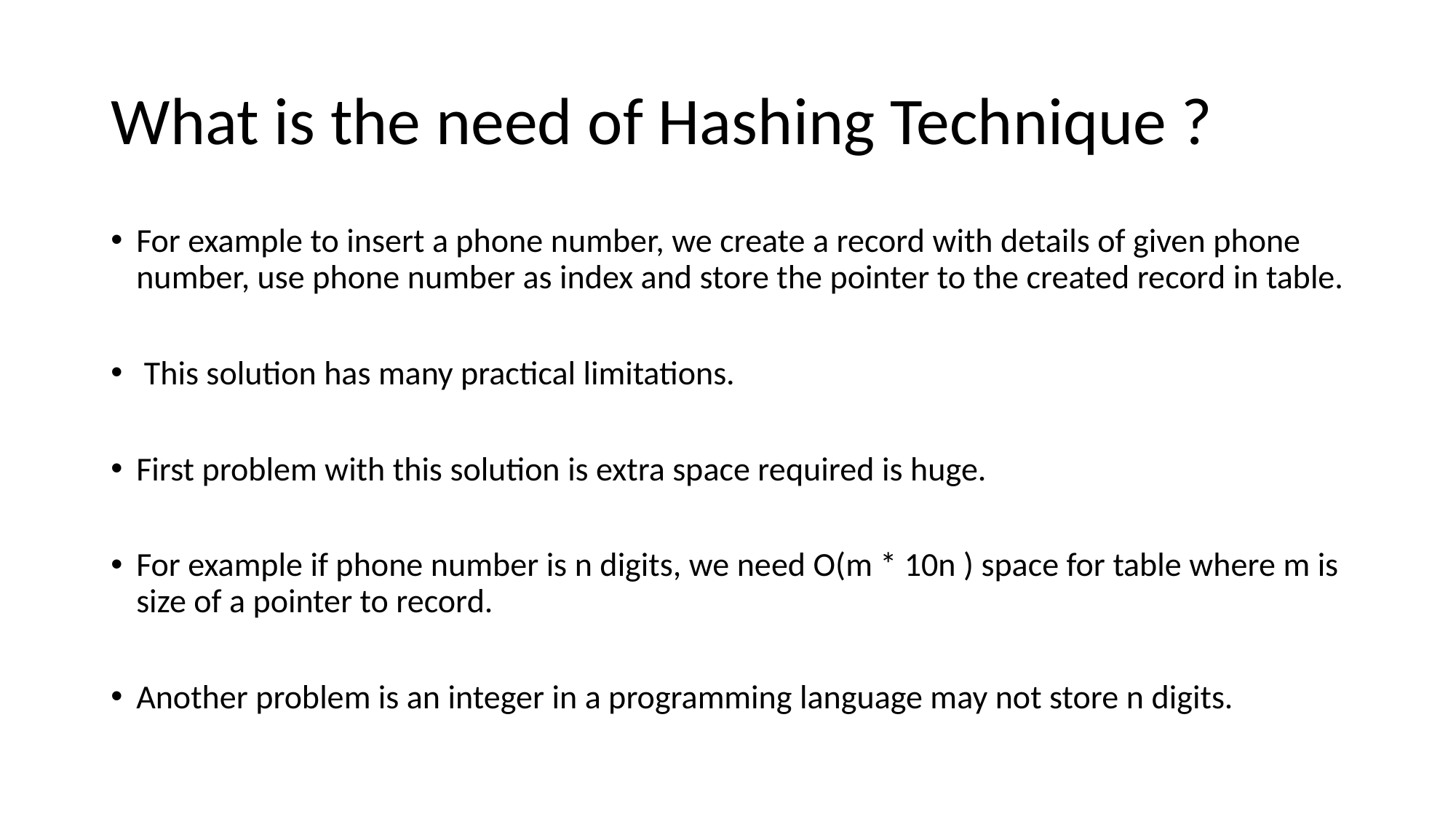

# What is the need of Hashing Technique ?
For example to insert a phone number, we create a record with details of given phone number, use phone number as index and store the pointer to the created record in table.

 This solution has many practical limitations.

First problem with this solution is extra space required is huge.

For example if phone number is n digits, we need O(m * 10n ) space for table where m is size of a pointer to record.

Another problem is an integer in a programming language may not store n digits.